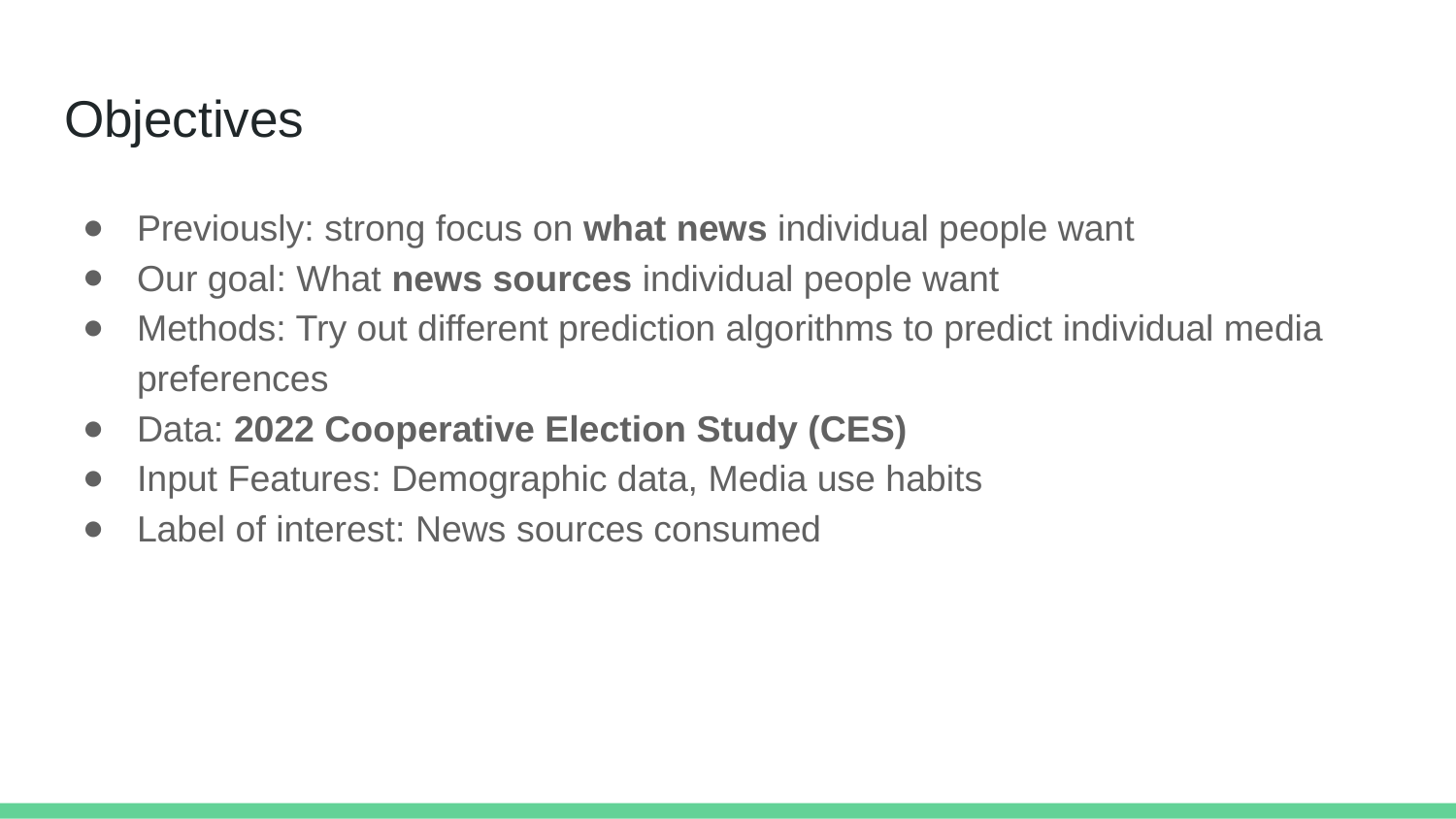

# Objectives
Previously: strong focus on what news individual people want
Our goal: What news sources individual people want
Methods: Try out different prediction algorithms to predict individual media preferences
Data: 2022 Cooperative Election Study (CES)
Input Features: Demographic data, Media use habits
Label of interest: News sources consumed